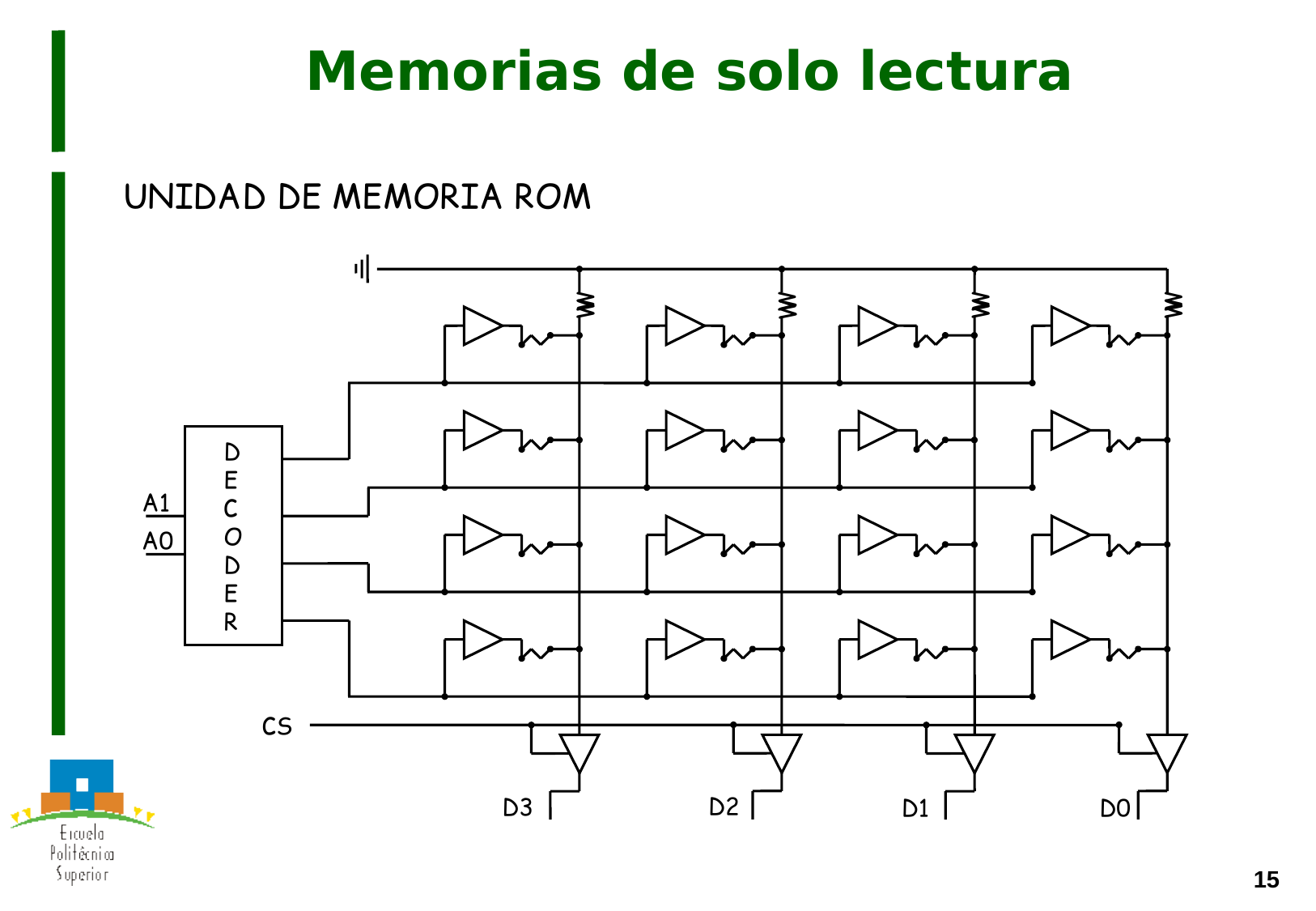

# Memorias de solo lectura
UNIDAD DE MEMORIA ROM

M
M
M
M
M
M
M
M

D
E
C
O
D
E
R

A1

A0

CS

D2
D3
D0
D1